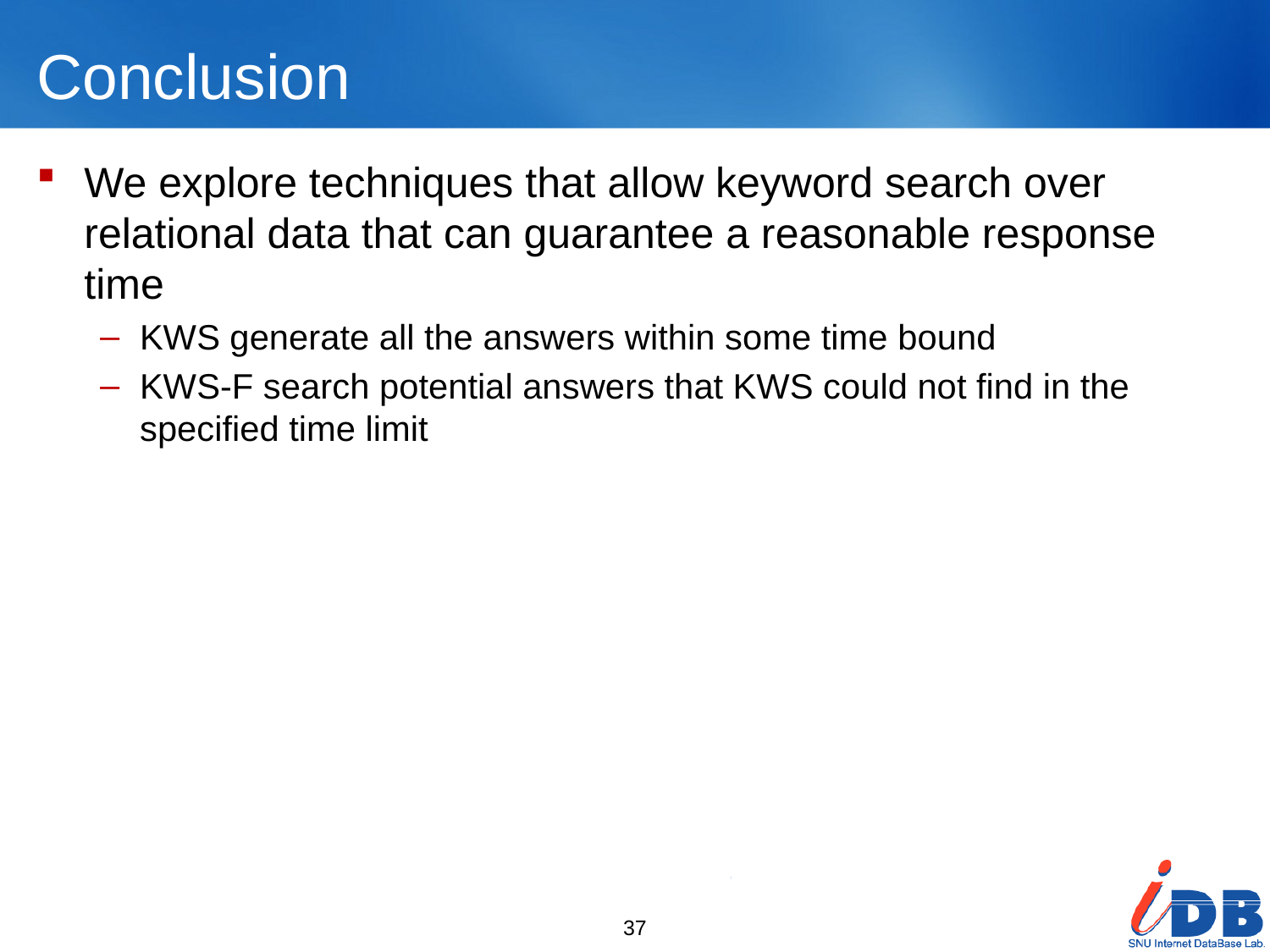

# Conclusion
We explore techniques that allow keyword search over relational data that can guarantee a reasonable response time
KWS generate all the answers within some time bound
KWS-F search potential answers that KWS could not find in the specified time limit

37